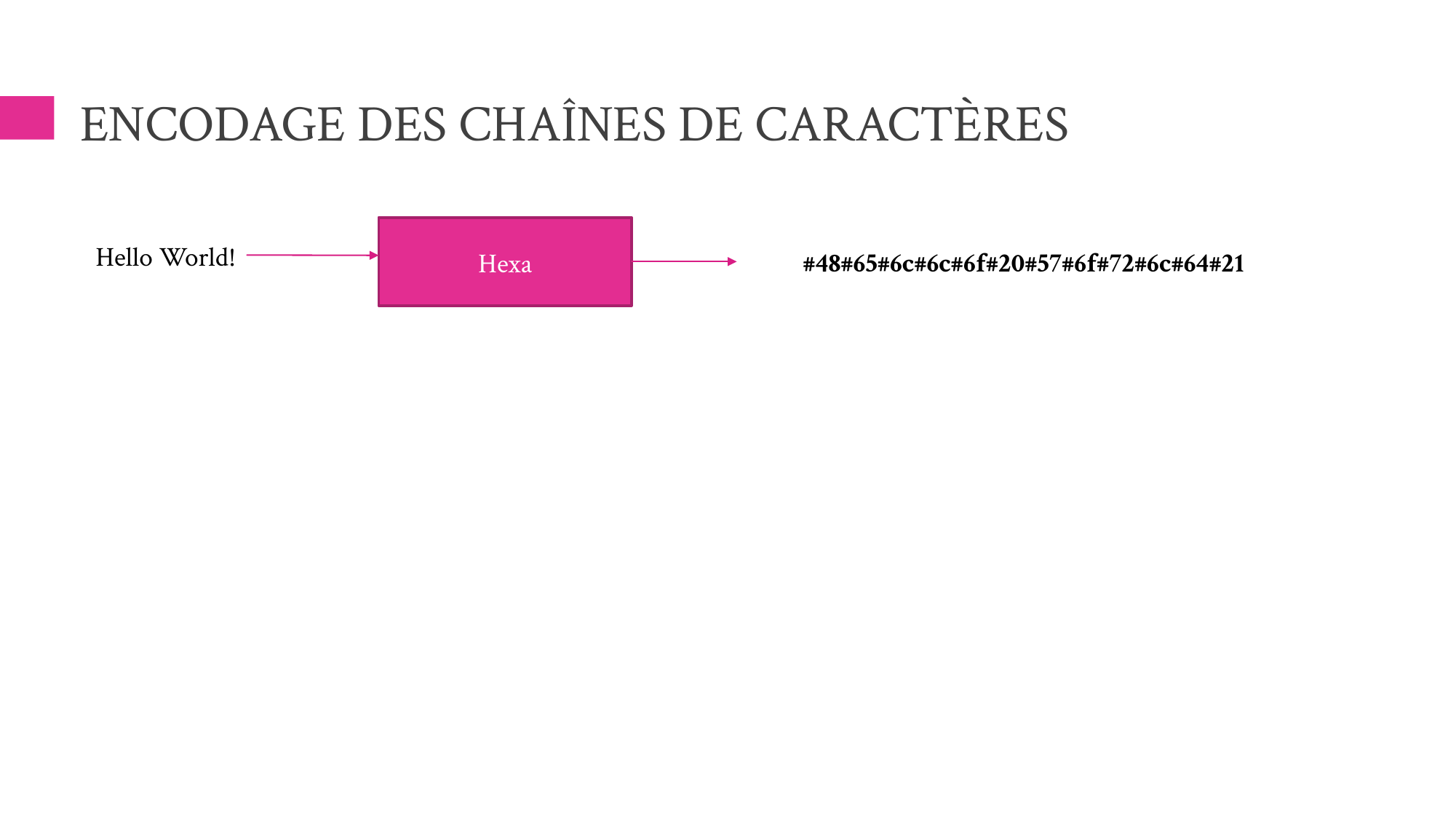

# Encodage des chaînes de caractères
Hexa
Hello World!
#48#65#6c#6c#6f#20#57#6f#72#6c#64#21